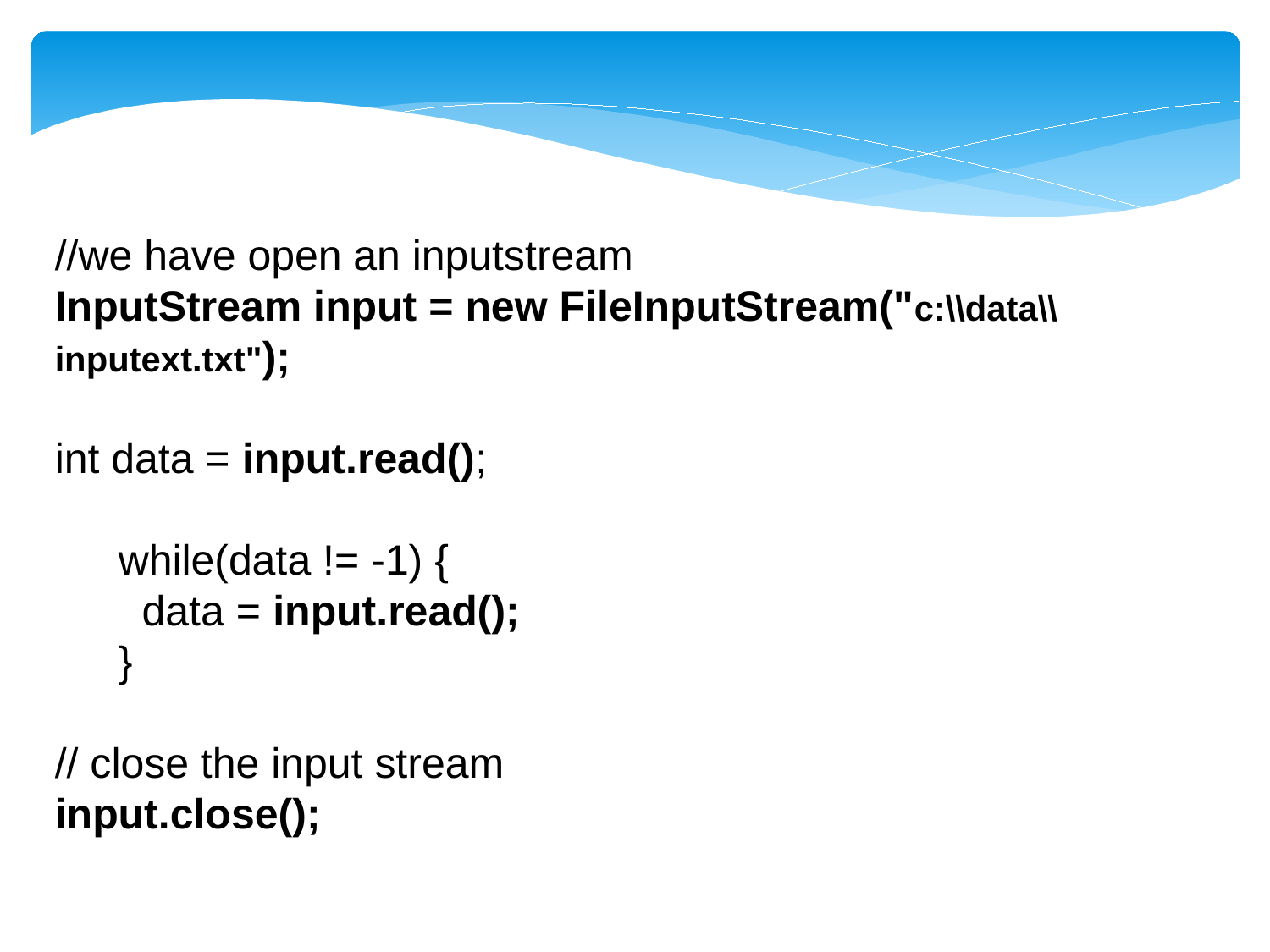

//we have open an inputstream
InputStream input = new FileInputStream("c:\\data\\inputext.txt");

int data = input.read();

while(data != -1) {
  data = input.read();
}

// close the input stream
input.close();